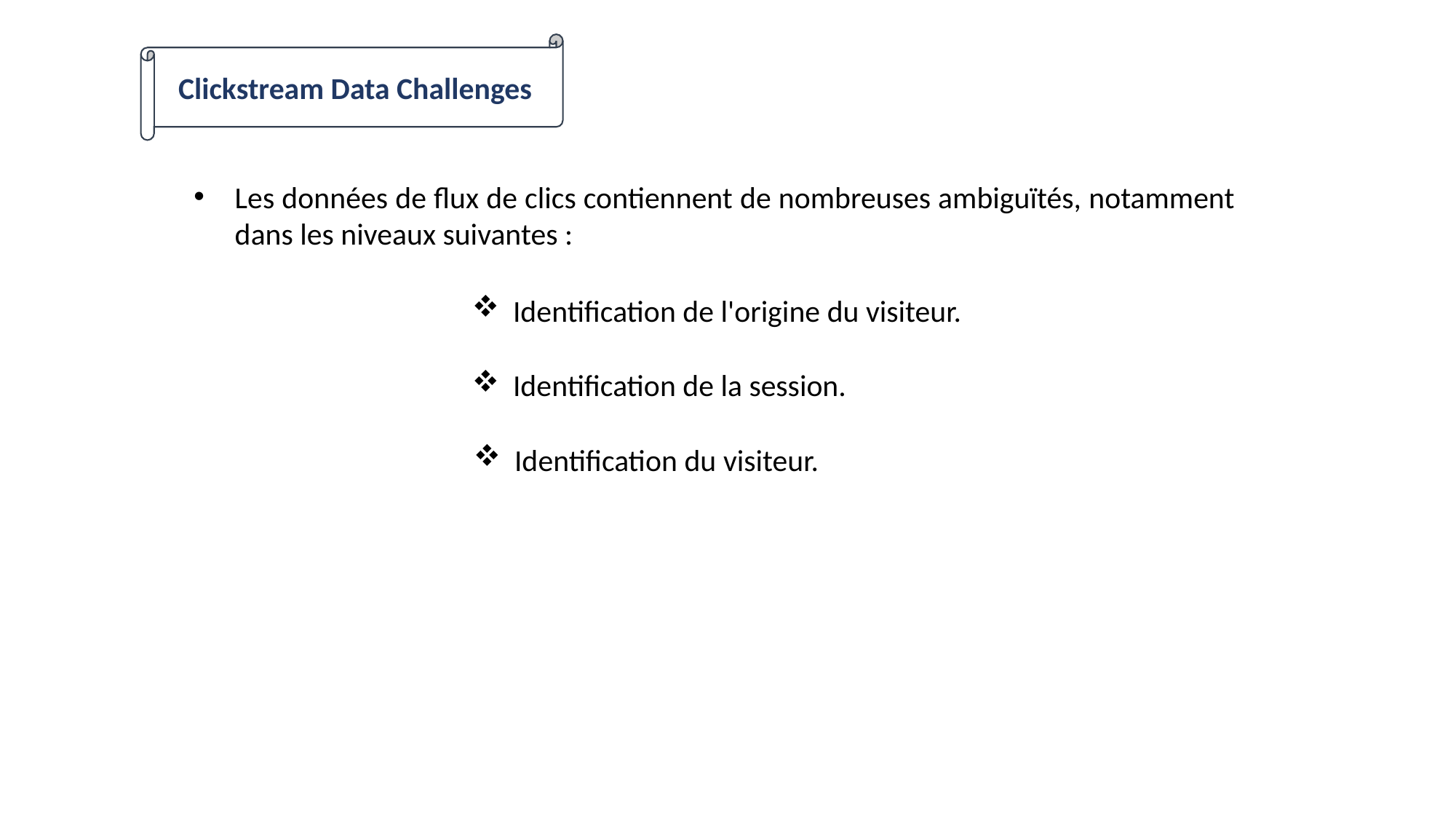

Clickstream Data Challenges
Les données de flux de clics contiennent de nombreuses ambiguïtés, notamment dans les niveaux suivantes :

Identification de l'origine du visiteur.
Identification de la session.
Identification du visiteur.